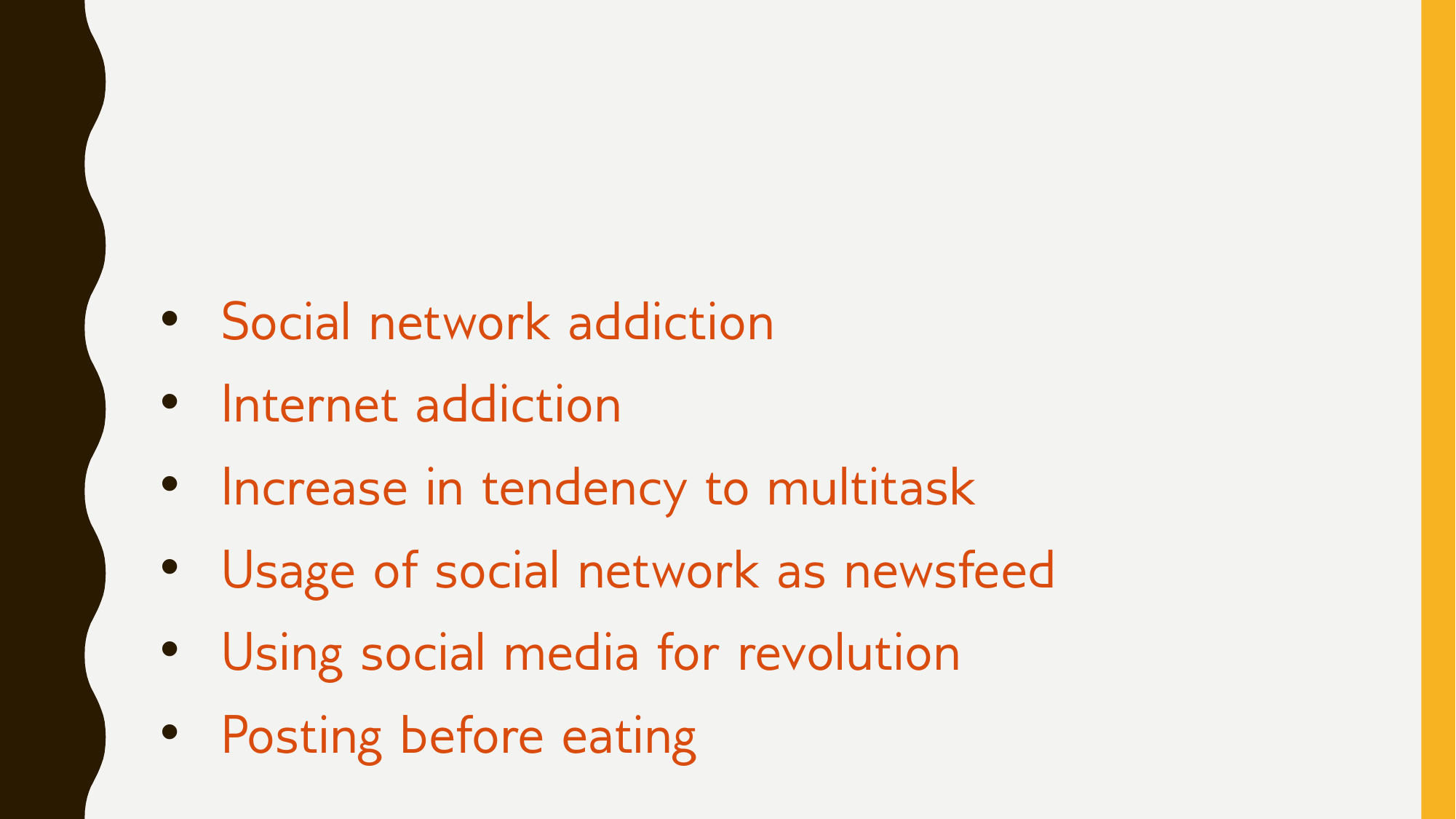

#
Social network addiction
Internet addiction
Increase in tendency to multitask
Usage of social network as newsfeed
Using social media for revolution
Posting before eating